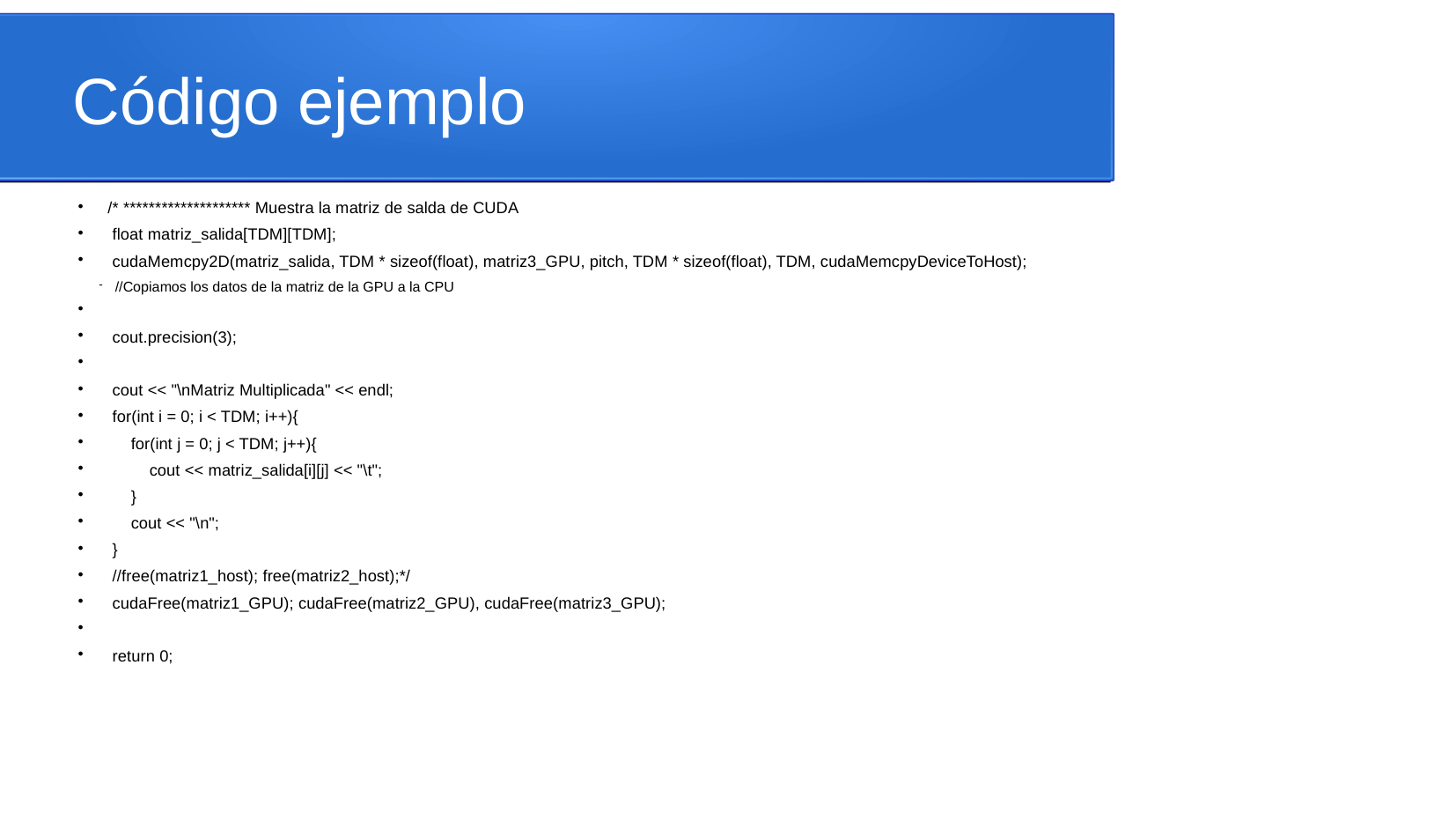

Código ejemplo
   /* ******************** Muestra la matriz de salda de CUDA
    float matriz_salida[TDM][TDM];
    cudaMemcpy2D(matriz_salida, TDM * sizeof(float), matriz3_GPU, pitch, TDM * sizeof(float), TDM, cudaMemcpyDeviceToHost);
//Copiamos los datos de la matriz de la GPU a la CPU

    cout.precision(3);

    cout << "\nMatriz Multiplicada" << endl;
    for(int i = 0; i < TDM; i++){
        for(int j = 0; j < TDM; j++){
            cout << matriz_salida[i][j] << "\t";
        }
        cout << "\n";
    }
    //free(matriz1_host); free(matriz2_host);*/
    cudaFree(matriz1_GPU); cudaFree(matriz2_GPU), cudaFree(matriz3_GPU);

    return 0;